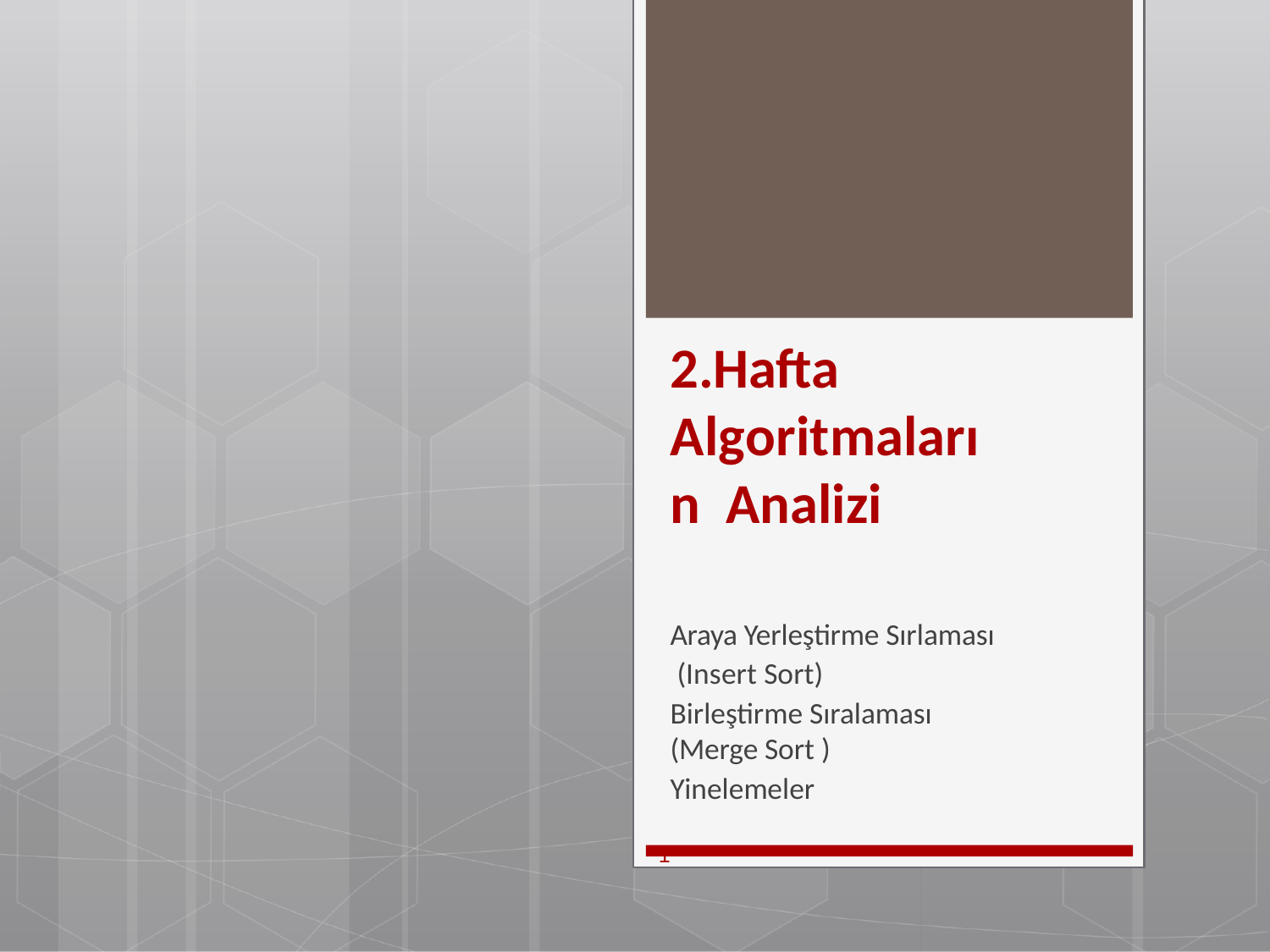

# 2.Hafta
Algoritmaların  Analizi
Araya Yerleştirme Sırlaması  (Insert Sort)
Birleştirme Sıralaması (Merge Sort )
Yinelemeler

1